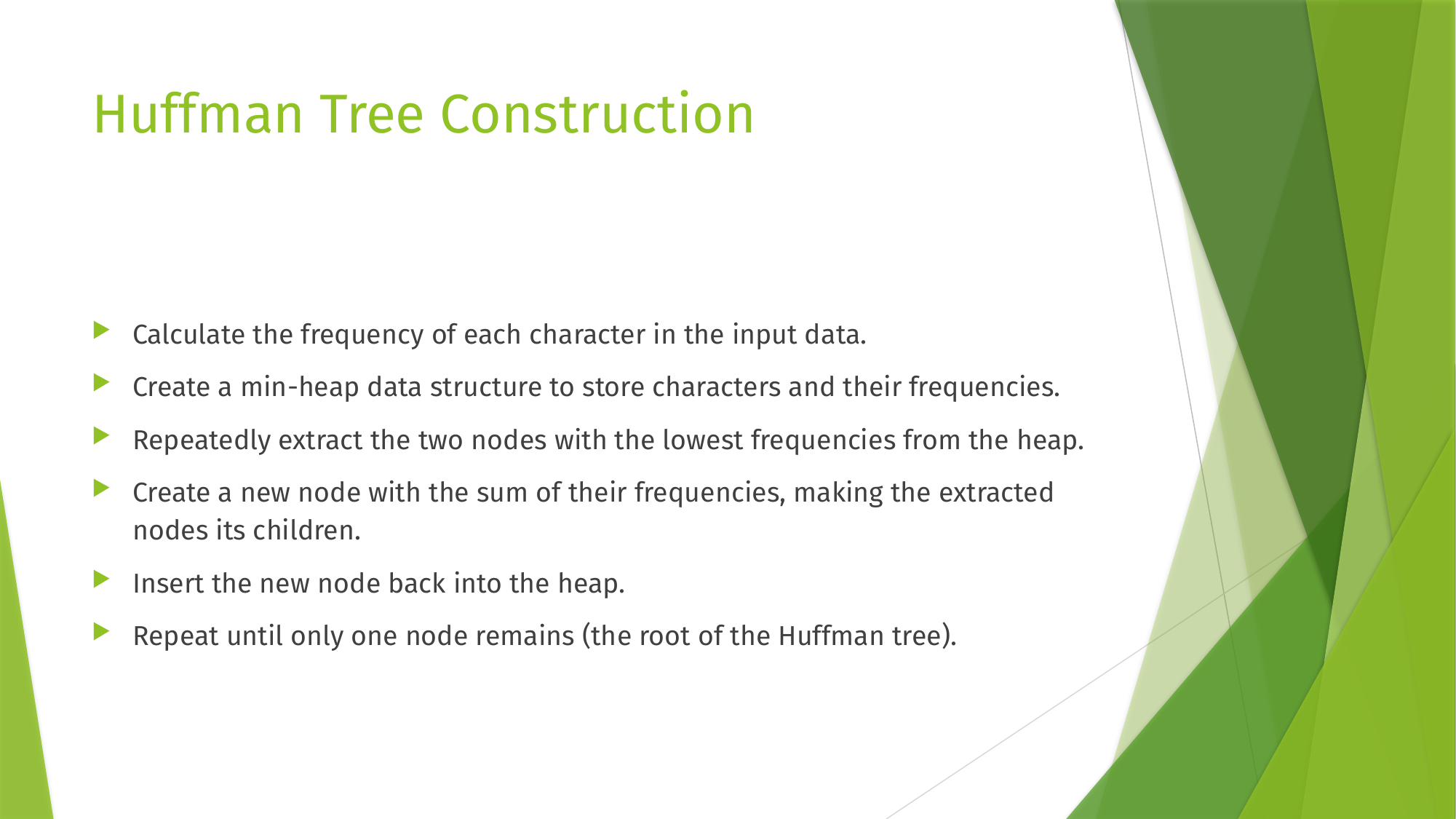

# Huffman Tree Construction

Calculate the frequency of each character in the input data.
Create a min-heap data structure to store characters and their frequencies.
Repeatedly extract the two nodes with the lowest frequencies from the heap.
Create a new node with the sum of their frequencies, making the extracted nodes its children.
Insert the new node back into the heap.
Repeat until only one node remains (the root of the Huffman tree).